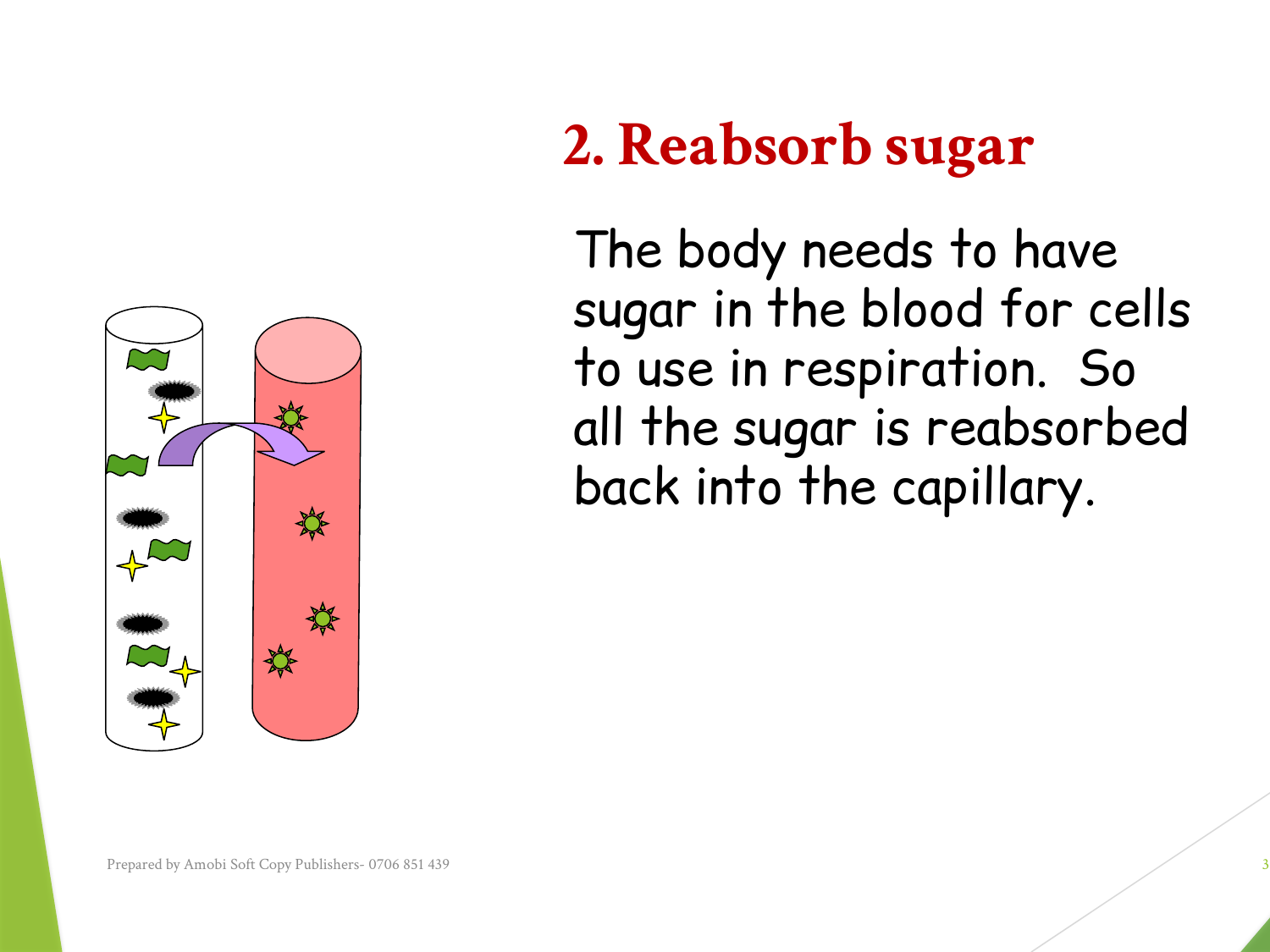

2. Reabsorb sugar
The body needs to have sugar in the blood for cells to use in respiration.  So all the sugar is reabsorbed back into the capillary.

Prepared by Amobi Soft Copy Publishers- 0706 851 439
31